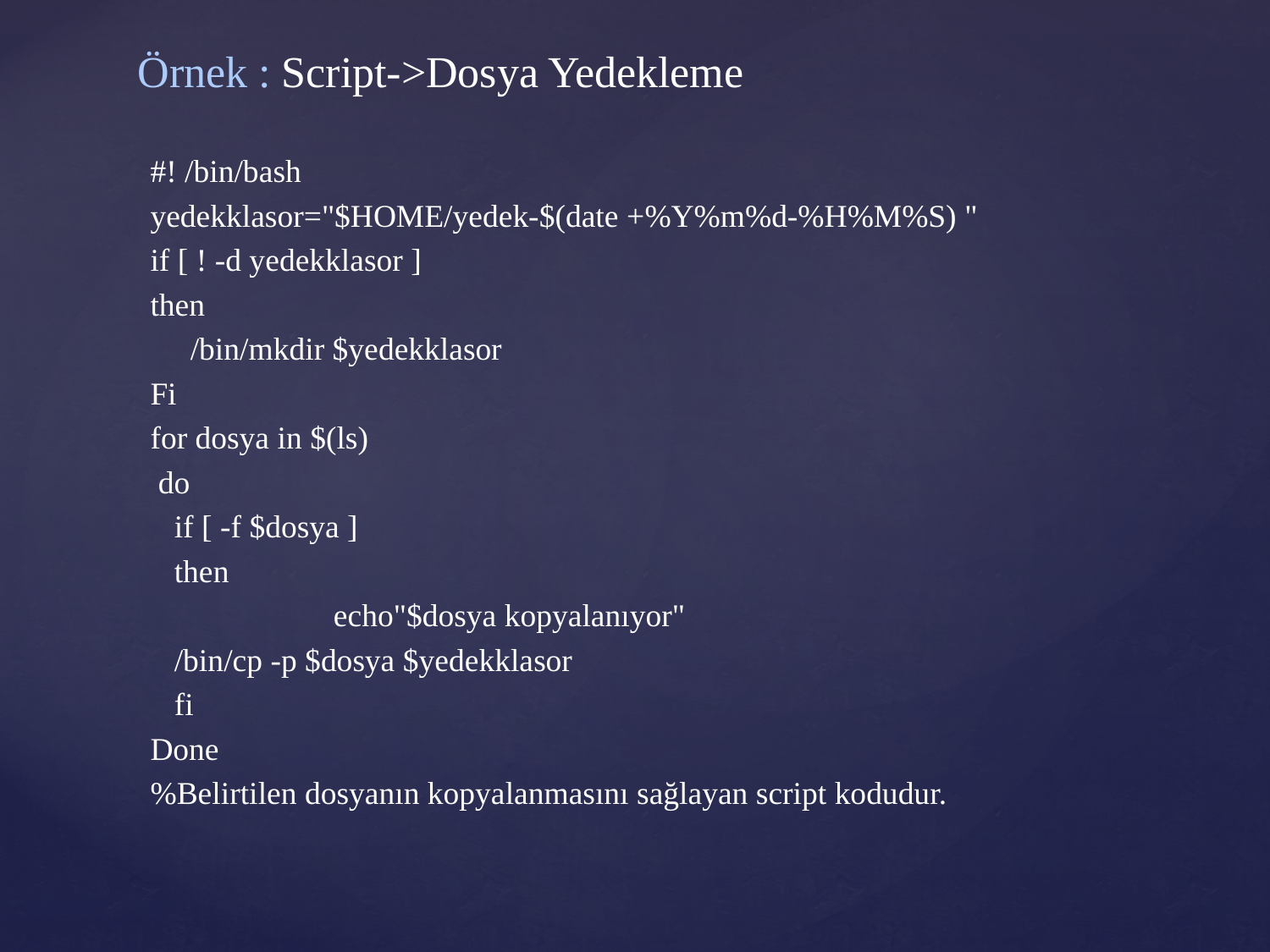

# Örnek : Script->Dosya Yedekleme
#! /bin/bash
yedekklasor="$HOME/yedek-$(date +%Y%m%d-%H%M%S) "
if [ ! -d yedekklasor ]
then
     /bin/mkdir $yedekklasor
Fi
for dosya in $(ls)
 do
   if [ -f $dosya ]
   then
 	       echo"$dosya kopyalanıyor"
   /bin/cp -p $dosya $yedekklasor
   fi
Done
%Belirtilen dosyanın kopyalanmasını sağlayan script kodudur.